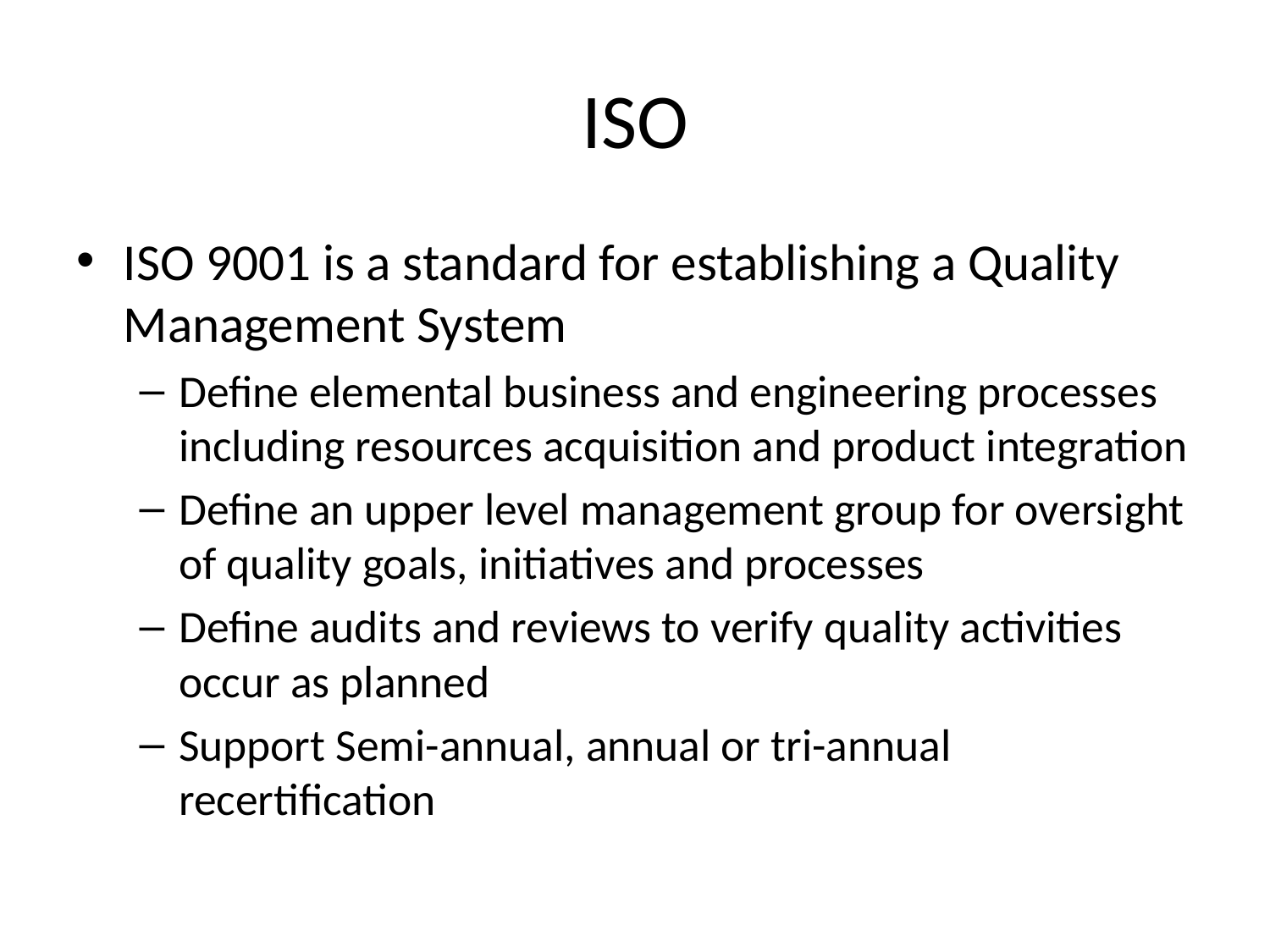

# ISO
ISO 9001 is a standard for establishing a Quality Management System
Define elemental business and engineering processes including resources acquisition and product integration
Define an upper level management group for oversight of quality goals, initiatives and processes
Define audits and reviews to verify quality activities occur as planned
Support Semi-annual, annual or tri-annual recertification